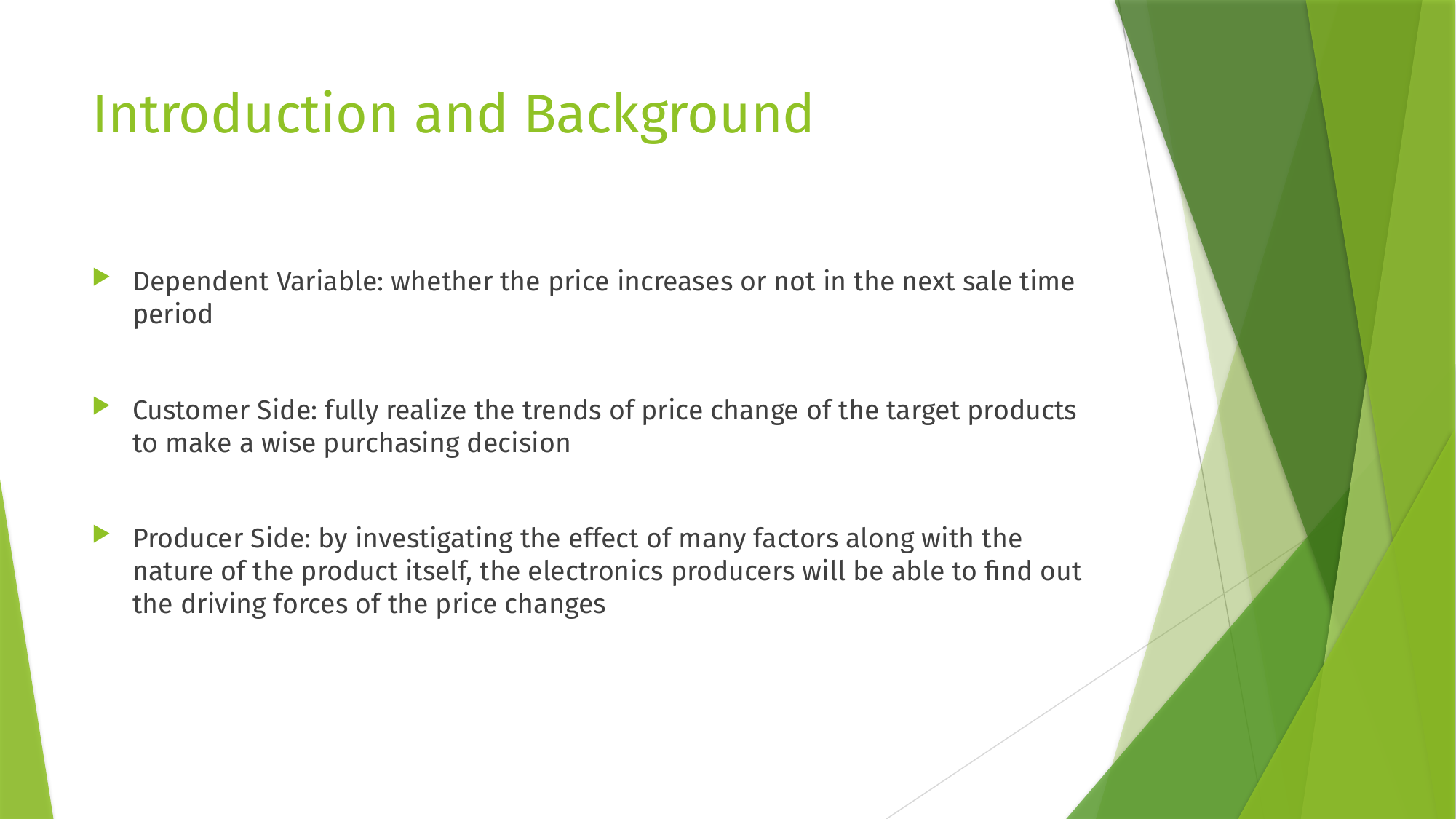

# Introduction and Background
Dependent Variable: whether the price increases or not in the next sale time period

Customer Side: fully realize the trends of price change of the target products to make a wise purchasing decision

Producer Side: by investigating the effect of many factors along with the nature of the product itself, the electronics producers will be able to find out the driving forces of the price changes